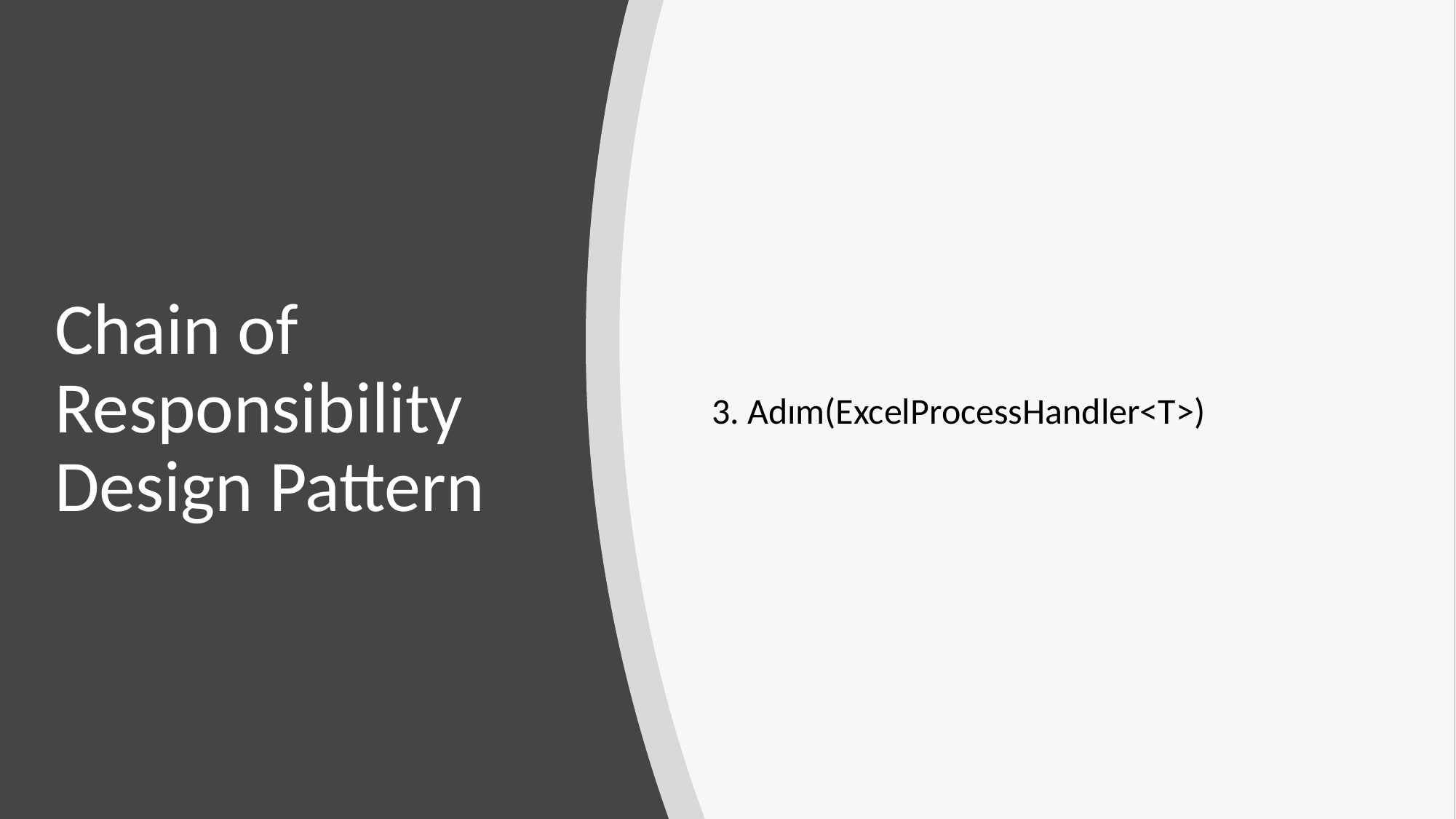

# Chain of Responsibility Design Pattern
3. Adım(ExcelProcessHandler<T>)